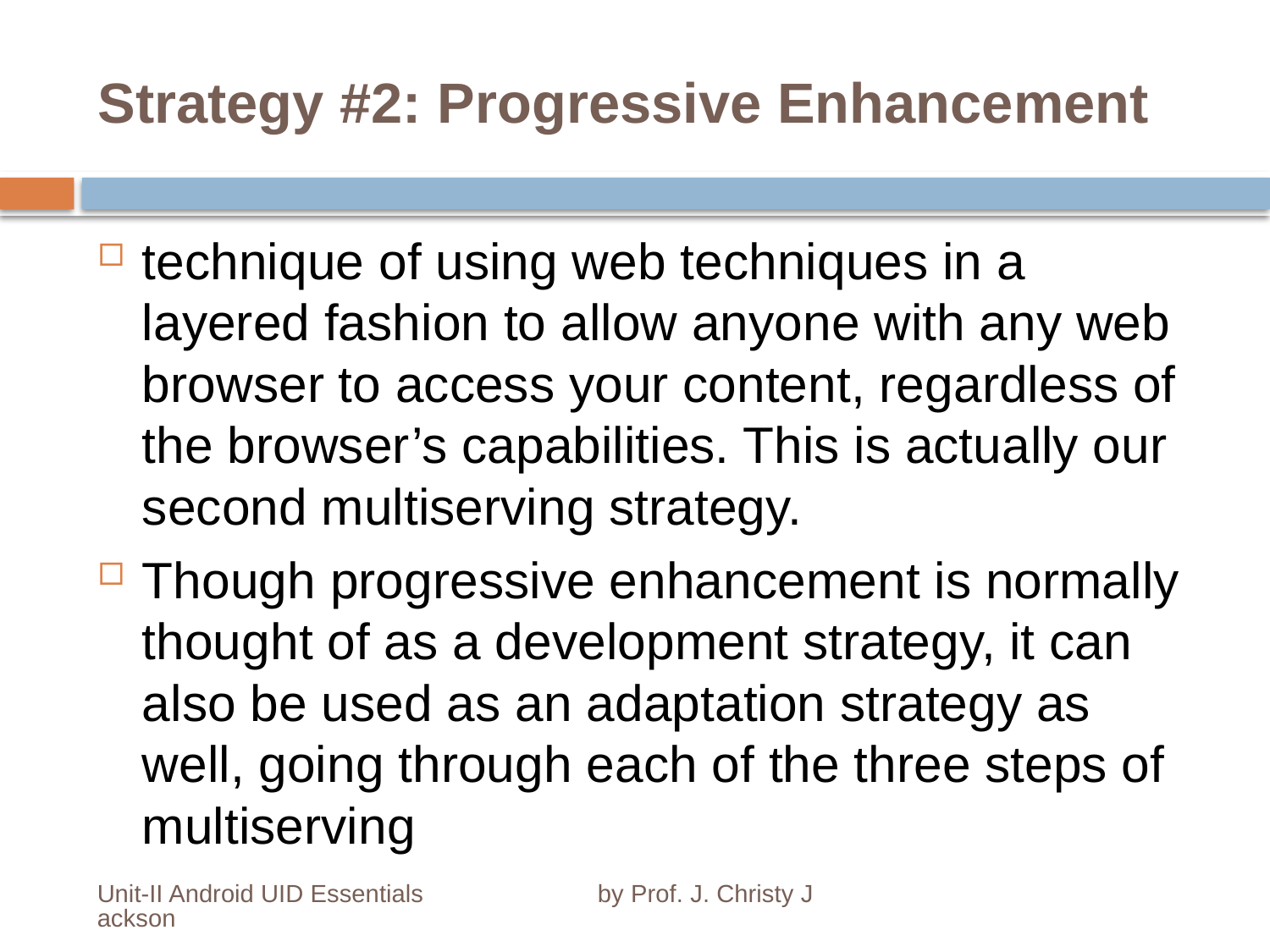

# Strategy #2: Progressive Enhancement
technique of using web techniques in a layered fashion to allow anyone with any web browser to access your content, regardless of the browser’s capabilities. This is actually our second multiserving strategy.
Though progressive enhancement is normally thought of as a development strategy, it can also be used as an adaptation strategy as well, going through each of the three steps of multiserving
Unit-II Android UID Essentials                         by Prof. J. Christy Jackson